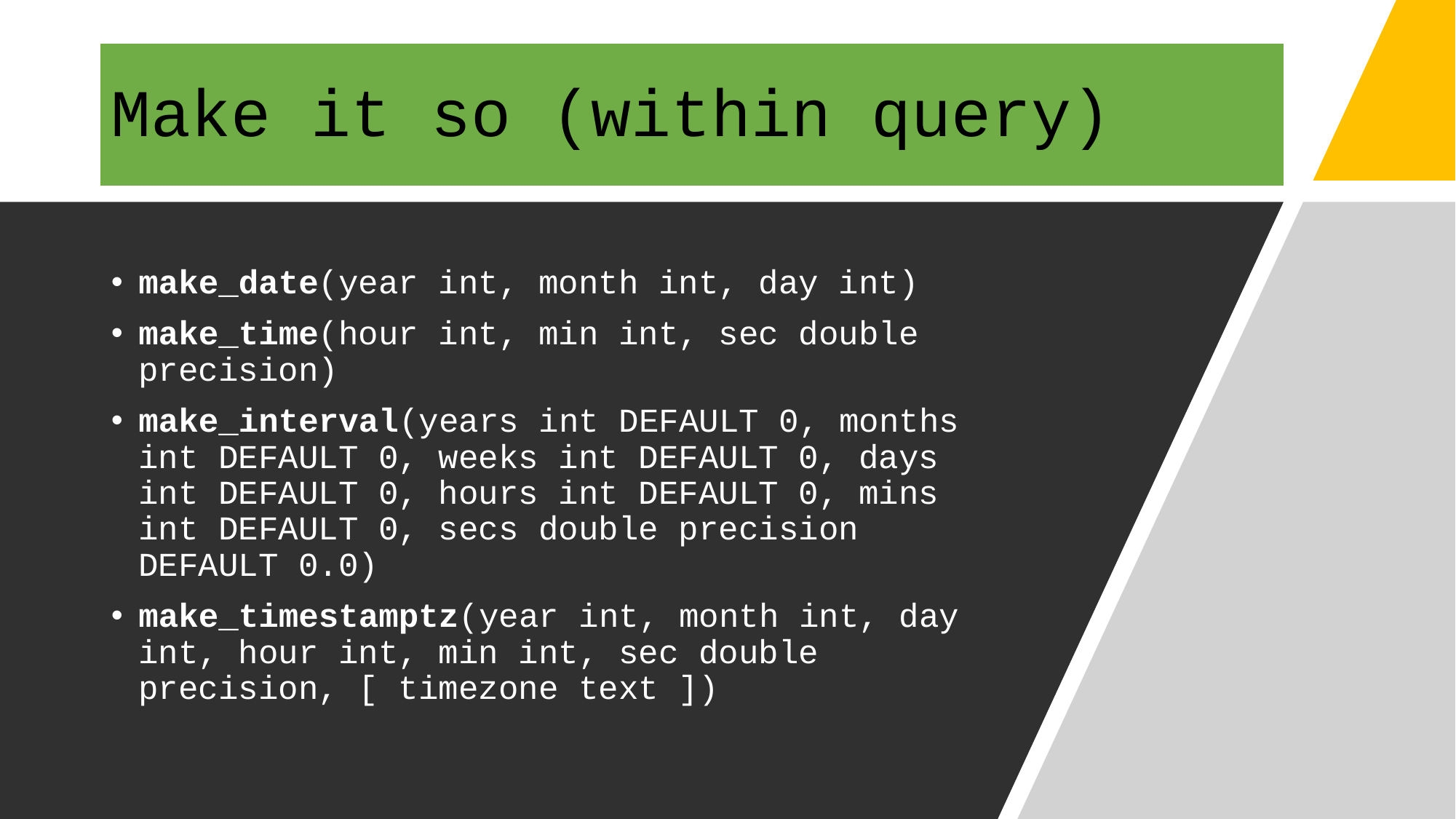

# Make it so (within query)

make_date(year int, month int, day int)
make_time(hour int, min int, sec double precision)
make_interval(years int DEFAULT 0, months int DEFAULT 0, weeks int DEFAULT 0, days int DEFAULT 0, hours int DEFAULT 0, mins int DEFAULT 0, secs double precision DEFAULT 0.0)
make_timestamptz(year int, month int, day int, hour int, min int, sec double precision, [ timezone text ])